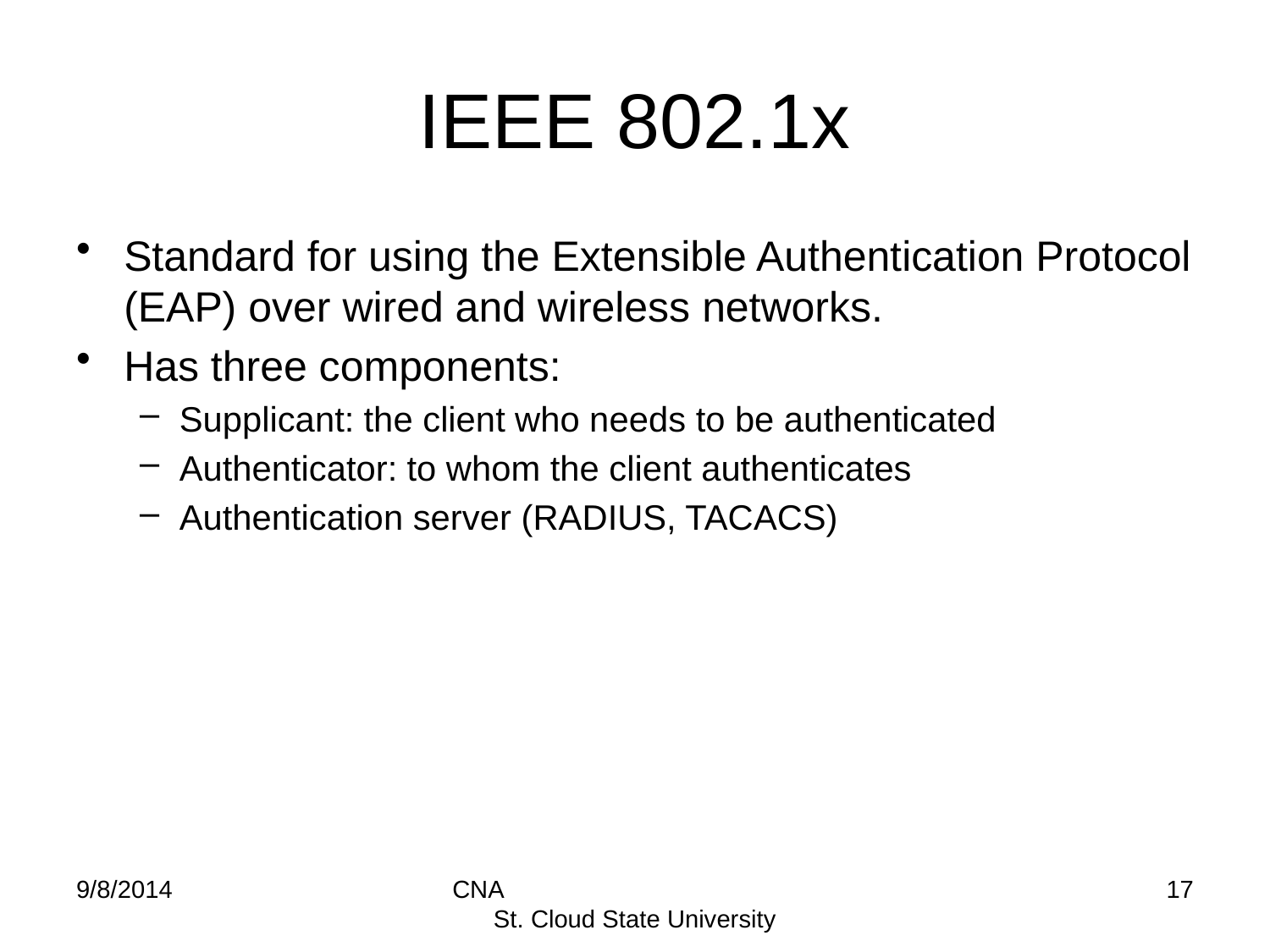

# IEEE 802.1x
Standard for using the Extensible Authentication Protocol (EAP) over wired and wireless networks.
Has three components:
Supplicant: the client who needs to be authenticated
Authenticator: to whom the client authenticates
Authentication server (RADIUS, TACACS)
9/8/2014
CNA                                              St. Cloud State University
17